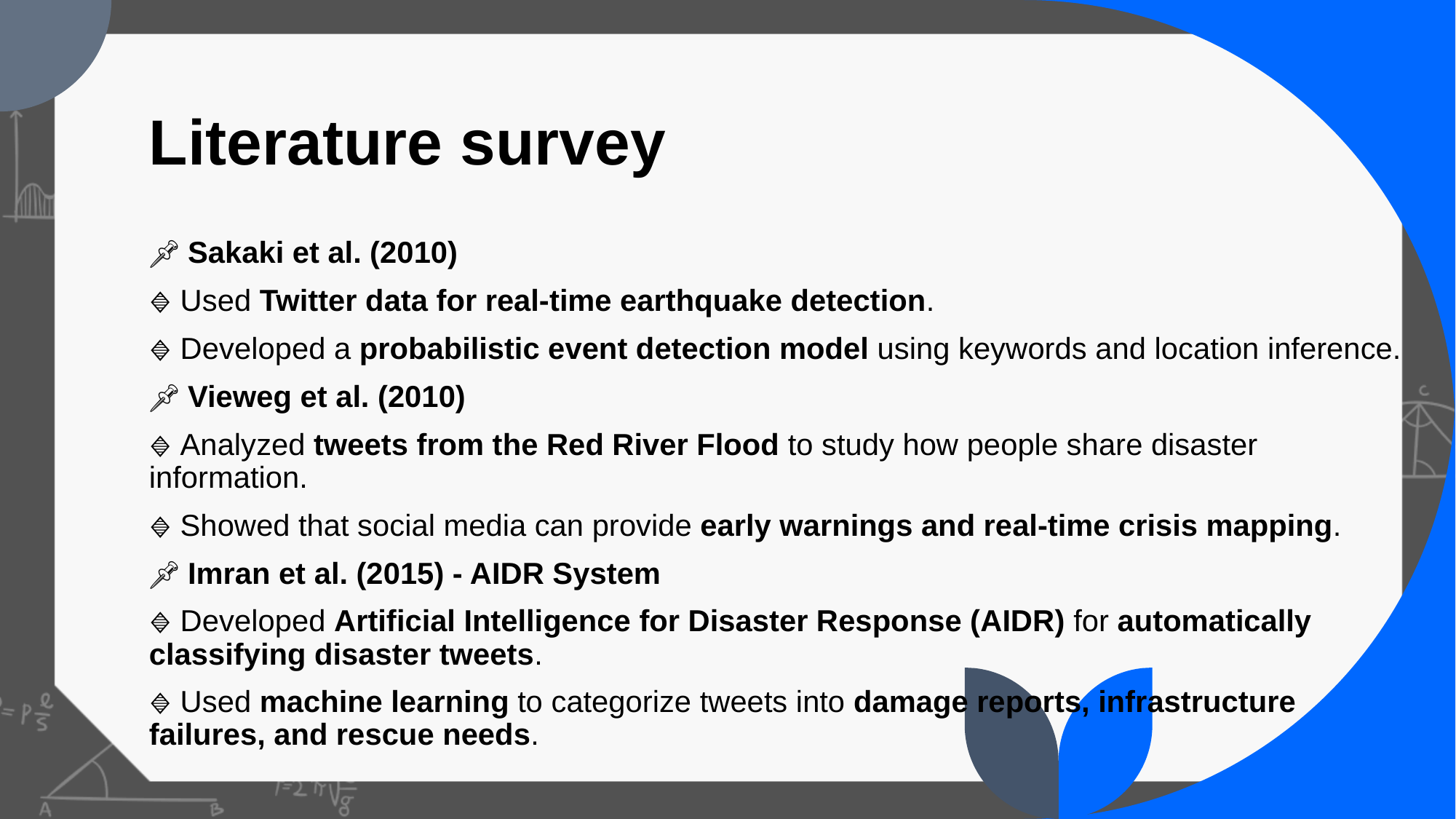

# Literature survey
📌 Sakaki et al. (2010)
🔹 Used Twitter data for real-time earthquake detection.
🔹 Developed a probabilistic event detection model using keywords and location inference.
📌 Vieweg et al. (2010)
🔹 Analyzed tweets from the Red River Flood to study how people share disaster information.
🔹 Showed that social media can provide early warnings and real-time crisis mapping.
📌 Imran et al. (2015) - AIDR System
🔹 Developed Artificial Intelligence for Disaster Response (AIDR) for automatically classifying disaster tweets.
🔹 Used machine learning to categorize tweets into damage reports, infrastructure failures, and rescue needs.